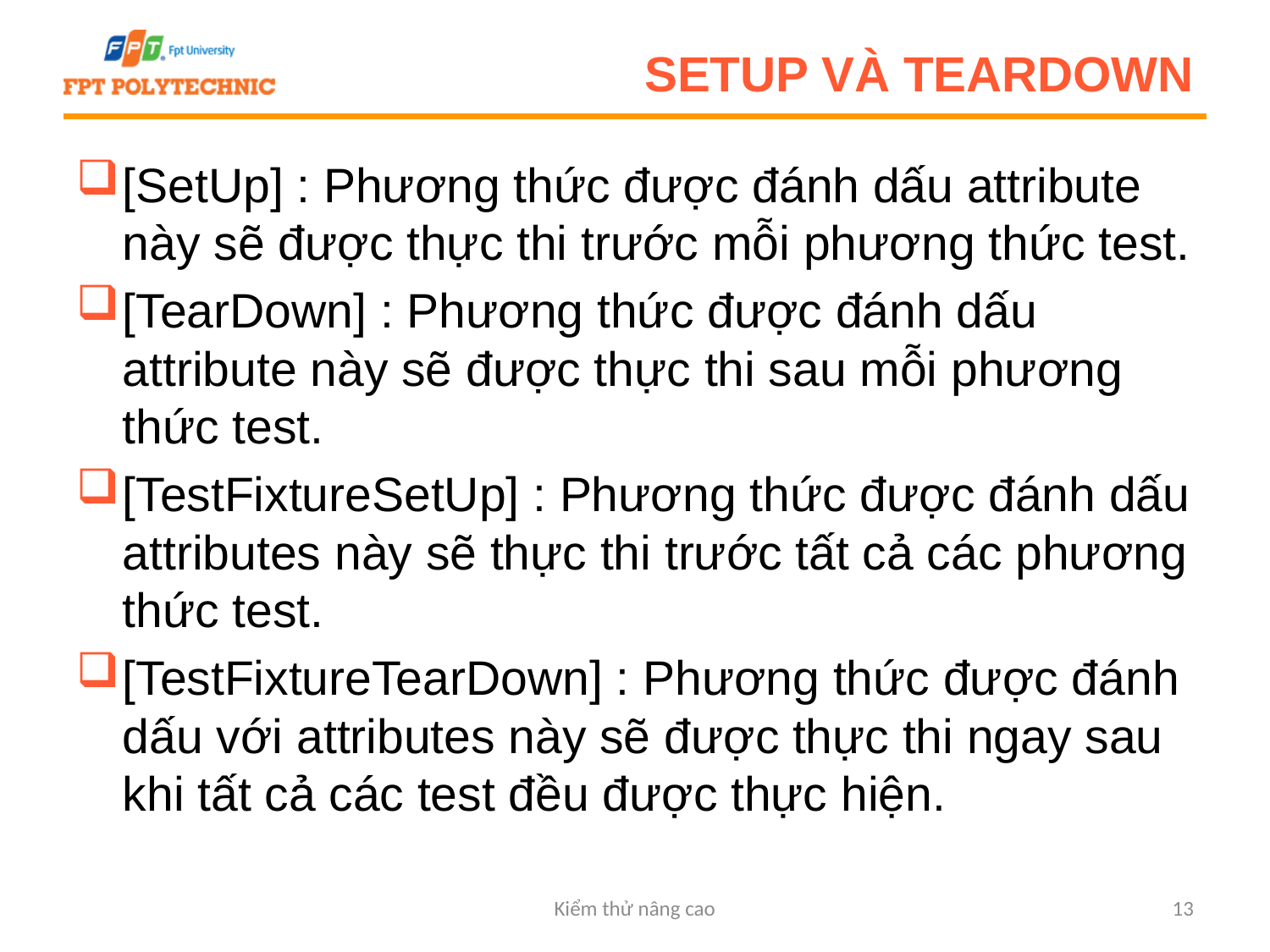

# Setup và Teardown
[SetUp] : Phương thức được đánh dấu attribute này sẽ được thực thi trước mỗi phương thức test.
[TearDown] : Phương thức được đánh dấu attribute này sẽ được thực thi sau mỗi phương thức test.
[TestFixtureSetUp] : Phương thức được đánh dấu attributes này sẽ thực thi trước tất cả các phương thức test.
[TestFixtureTearDown] : Phương thức được đánh dấu với attributes này sẽ được thực thi ngay sau khi tất cả các test đều được thực hiện.

Kiểm thử nâng cao
13